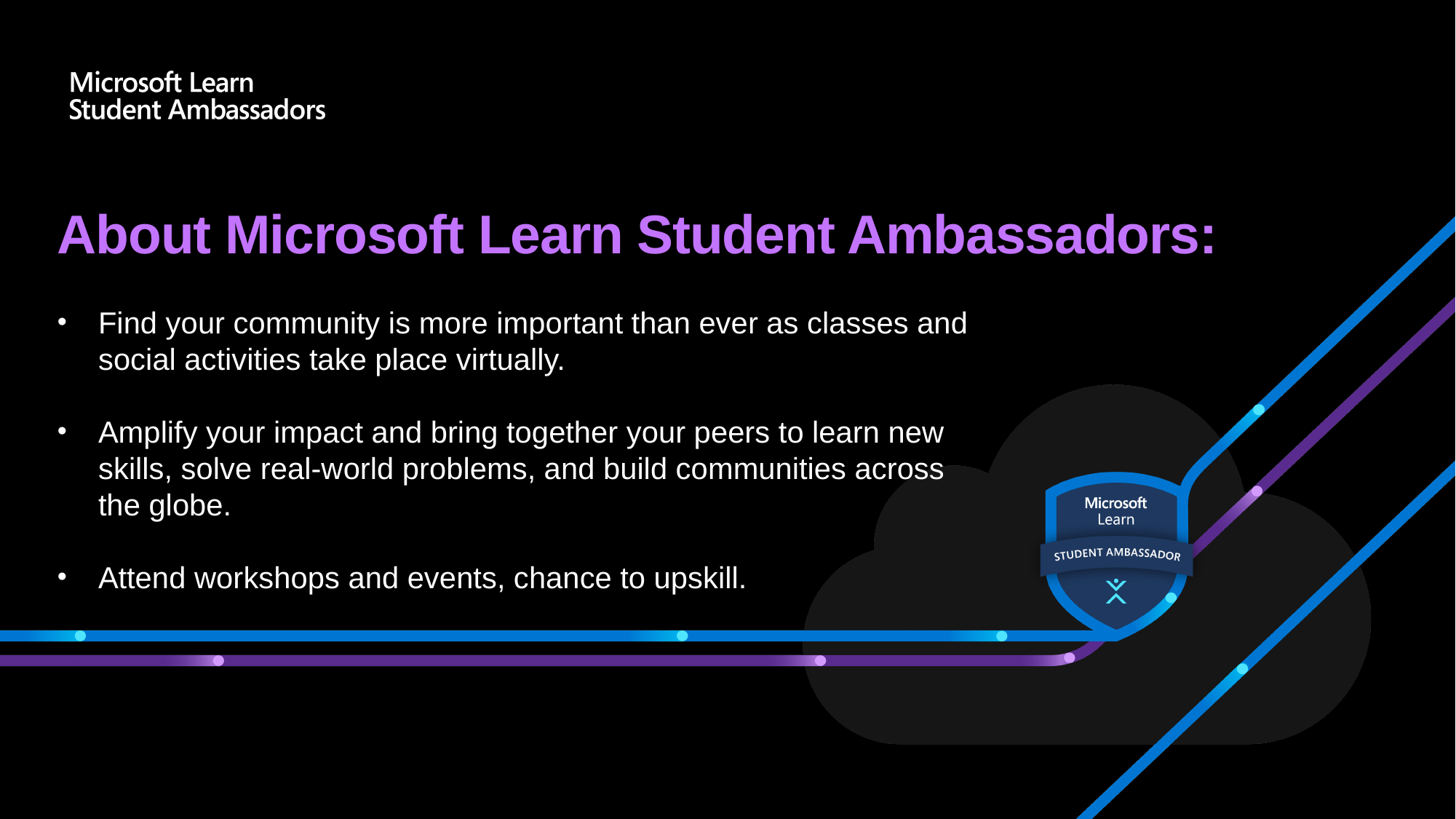

# About Microsoft Learn Student Ambassadors:
Find your community is more important than ever as classes and social activities take place virtually.

Amplify your impact and bring together your peers to learn new skills, solve real-world problems, and build communities across the globe.

Attend workshops and events, chance to upskill.